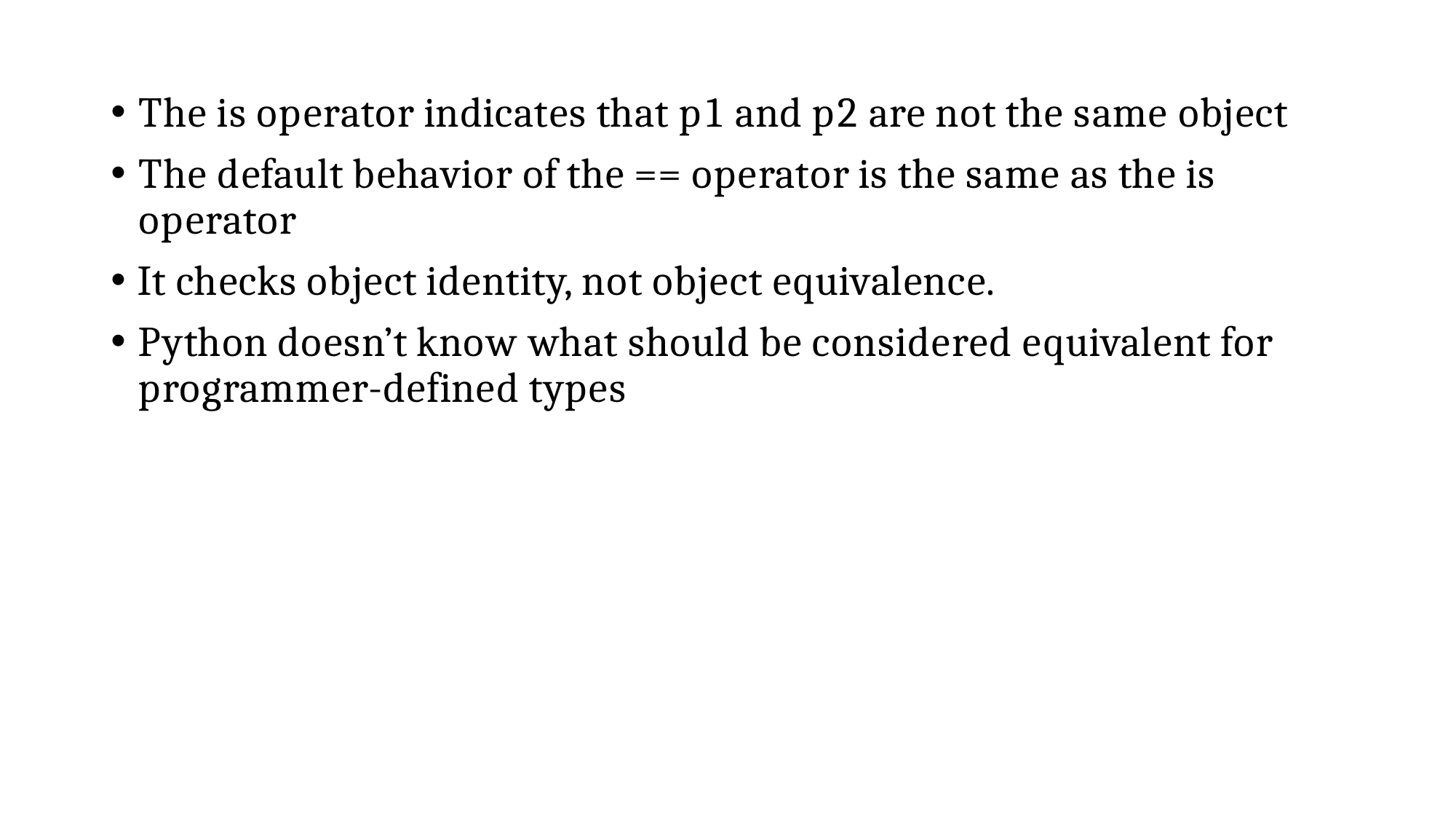

The is operator indicates that p1 and p2 are not the same object
The default behavior of the == operator is the same as the is operator
It checks object identity, not object equivalence.
Python doesn’t know what should be considered equivalent for programmer-defined types